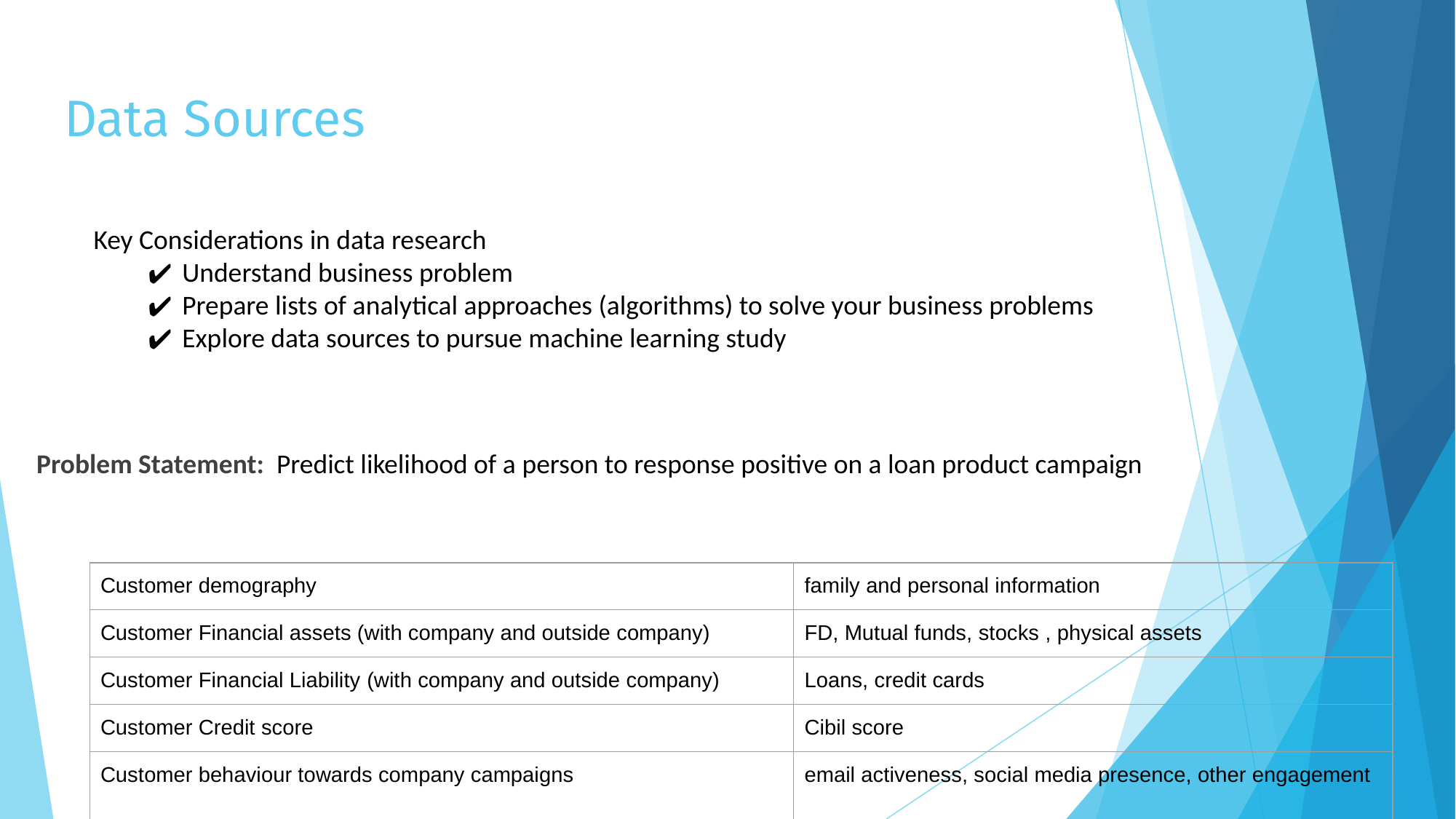

# Data Sources
Key Considerations in data research
Understand business problem
Prepare lists of analytical approaches (algorithms) to solve your business problems
Explore data sources to pursue machine learning study
Problem Statement:  Predict likelihood of a person to response positive on a loan product campaign

| Customer demography | family and personal information |
| --- | --- |
| Customer Financial assets (with company and outside company) | FD, Mutual funds, stocks , physical assets |
| Customer Financial Liability (with company and outside company) | Loans, credit cards |
| Customer Credit score | Cibil score |
| Customer behaviour towards company campaigns | email activeness, social media presence, other engagement |